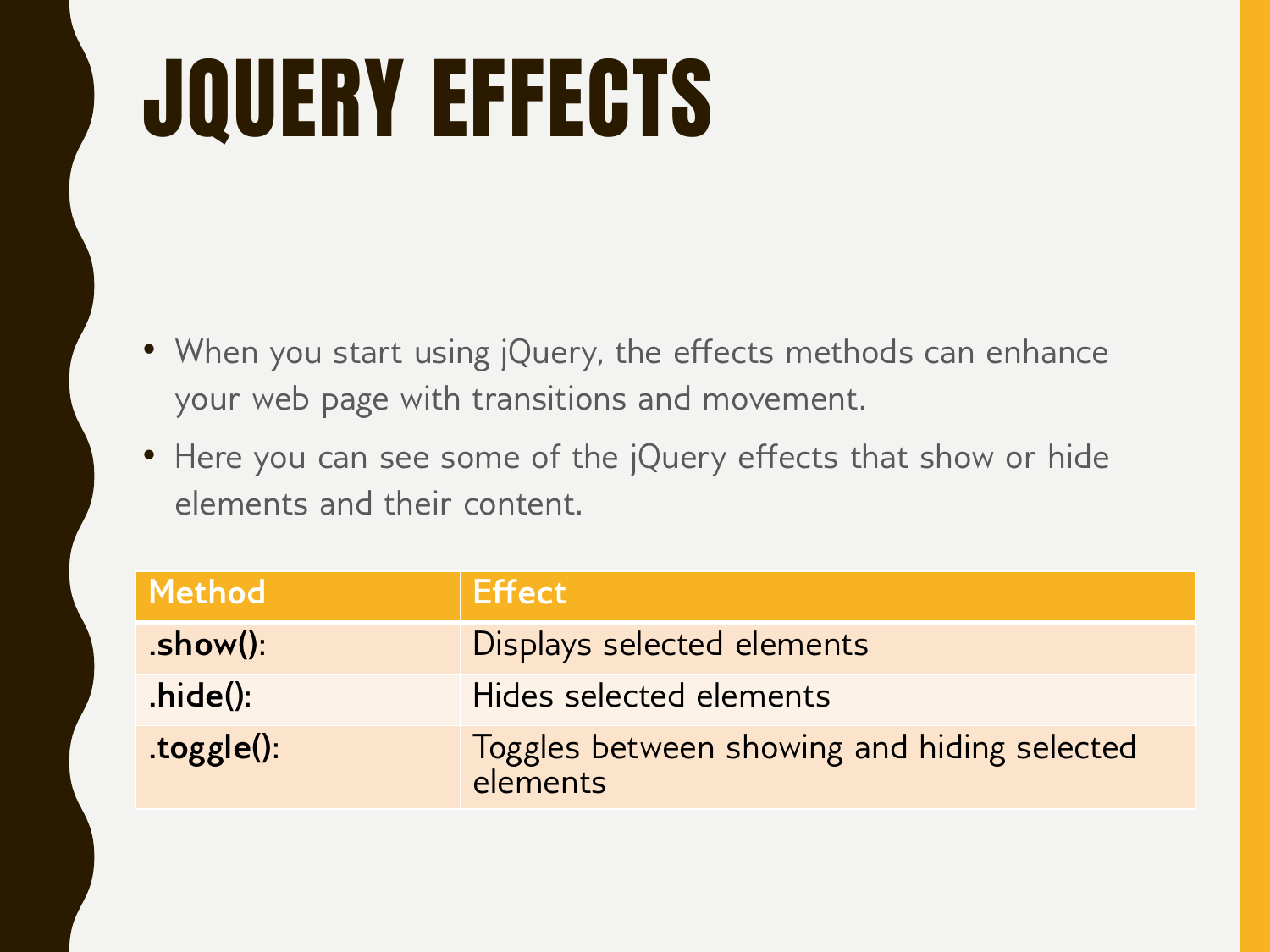

# Jquery effects
When you start using jQuery, the effects methods can enhance your web page with transitions and movement.
Here you can see some of the jQuery effects that show or hide elements and their content.
| Method | Effect |
| --- | --- |
| .show(): | Displays selected elements |
| .hide(): | Hides selected elements |
| .toggle(): | Toggles between showing and hiding selected elements |